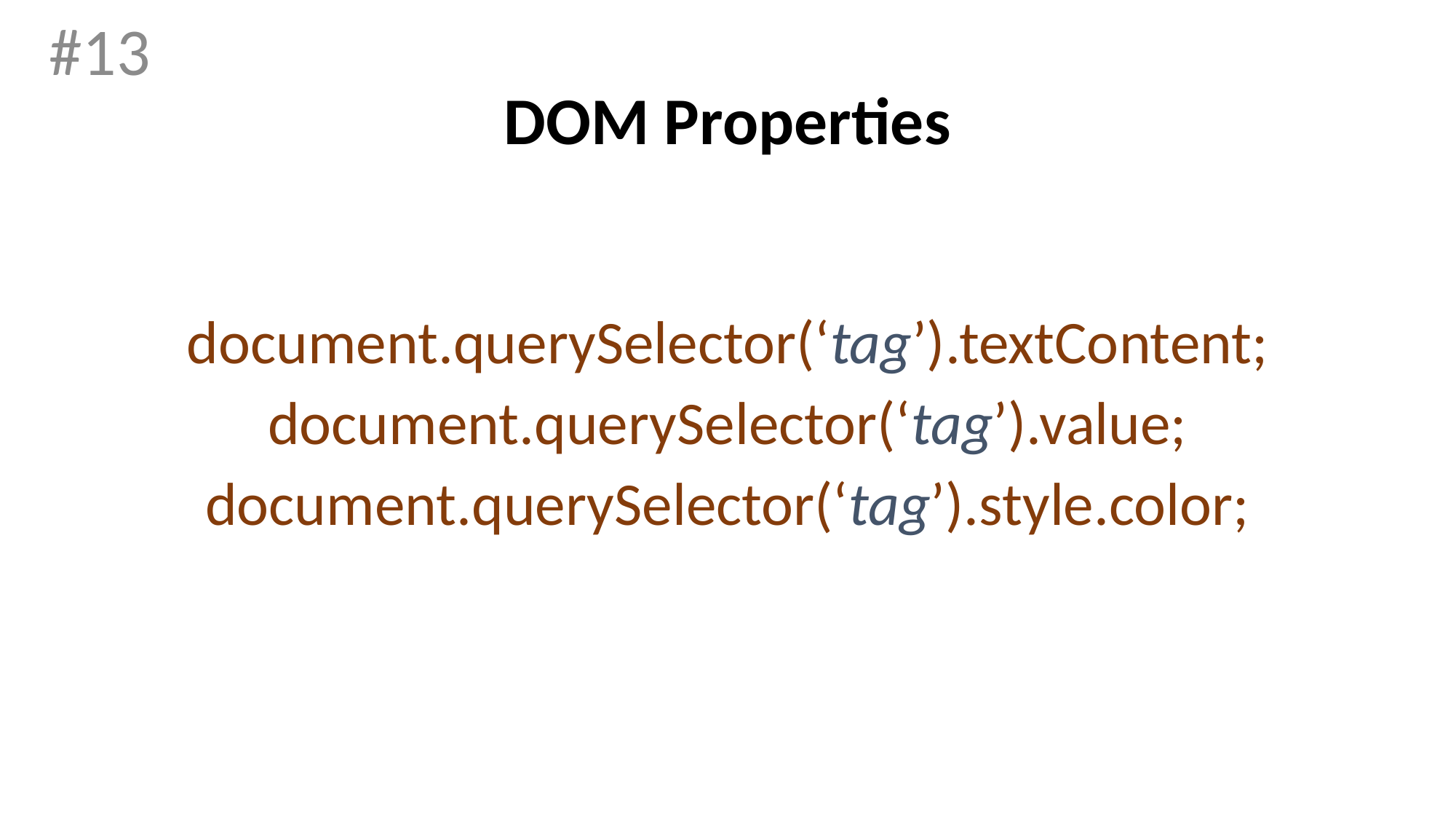

#13
# DOM Properties

document.querySelector(‘tag’).textContent;
document.querySelector(‘tag’).value;
document.querySelector(‘tag’).style.color;